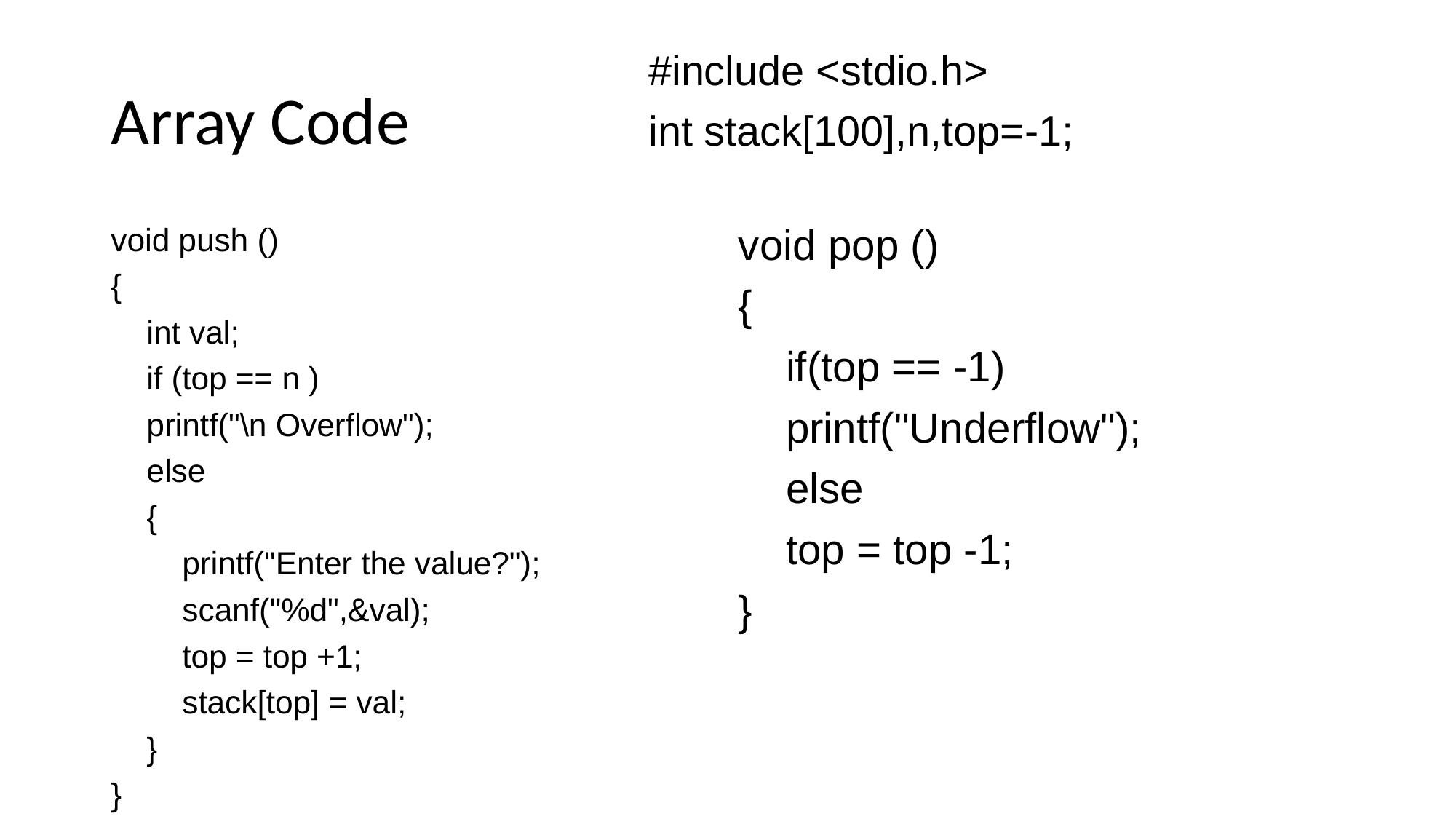

#include <stdio.h>
int stack[100],n,top=-1;

# Array Code
void push ()
{
    int val;
    if (top == n )
    printf("\n Overflow");
    else
    {
        printf("Enter the value?");
        scanf("%d",&val);
        top = top +1;
        stack[top] = val;
    }
}
void pop ()
{
    if(top == -1)
    printf("Underflow");
    else
    top = top -1;
}